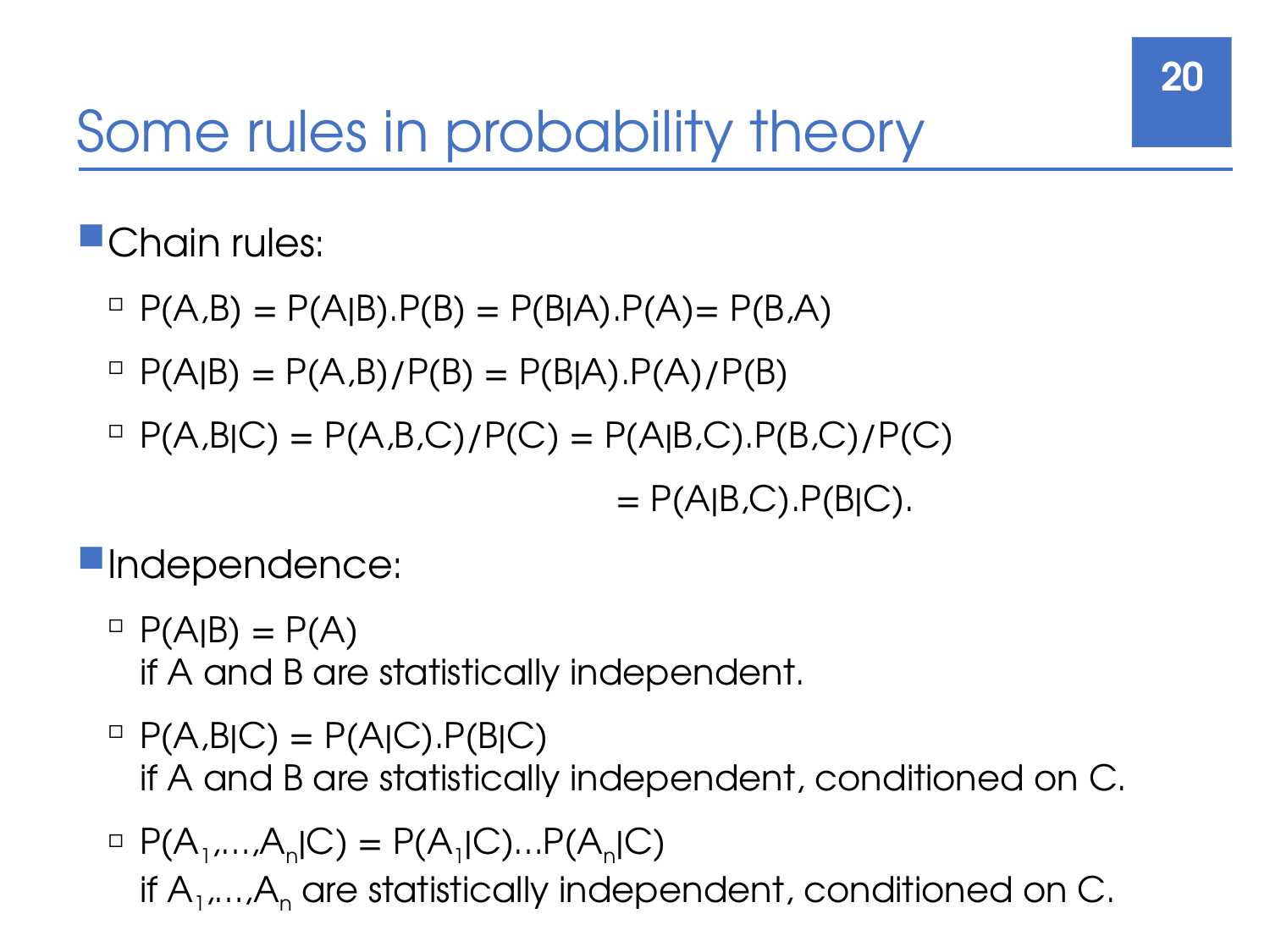

20
# Some rules in probability theory

Chain rules:
P(A,B) = P(A|B).P(B) = P(B|A).P(A)= P(B,A)
P(A|B) = P(A,B)/P(B) = P(B|A).P(A)/P(B)
P(A,B|C) = P(A,B,C)/P(C) = P(A|B,C).P(B,C)/P(C)
			             = P(A|B,C).P(B|C).
Independence:
P(A|B) = P(A)
if A and B are statistically independent.
P(A,B|C) = P(A|C).P(B|C)
if A and B are statistically independent, conditioned on C.
P(A1,…,An|C) = P(A1|C)…P(An|C)
if A1,…,An are statistically independent, conditioned on C.